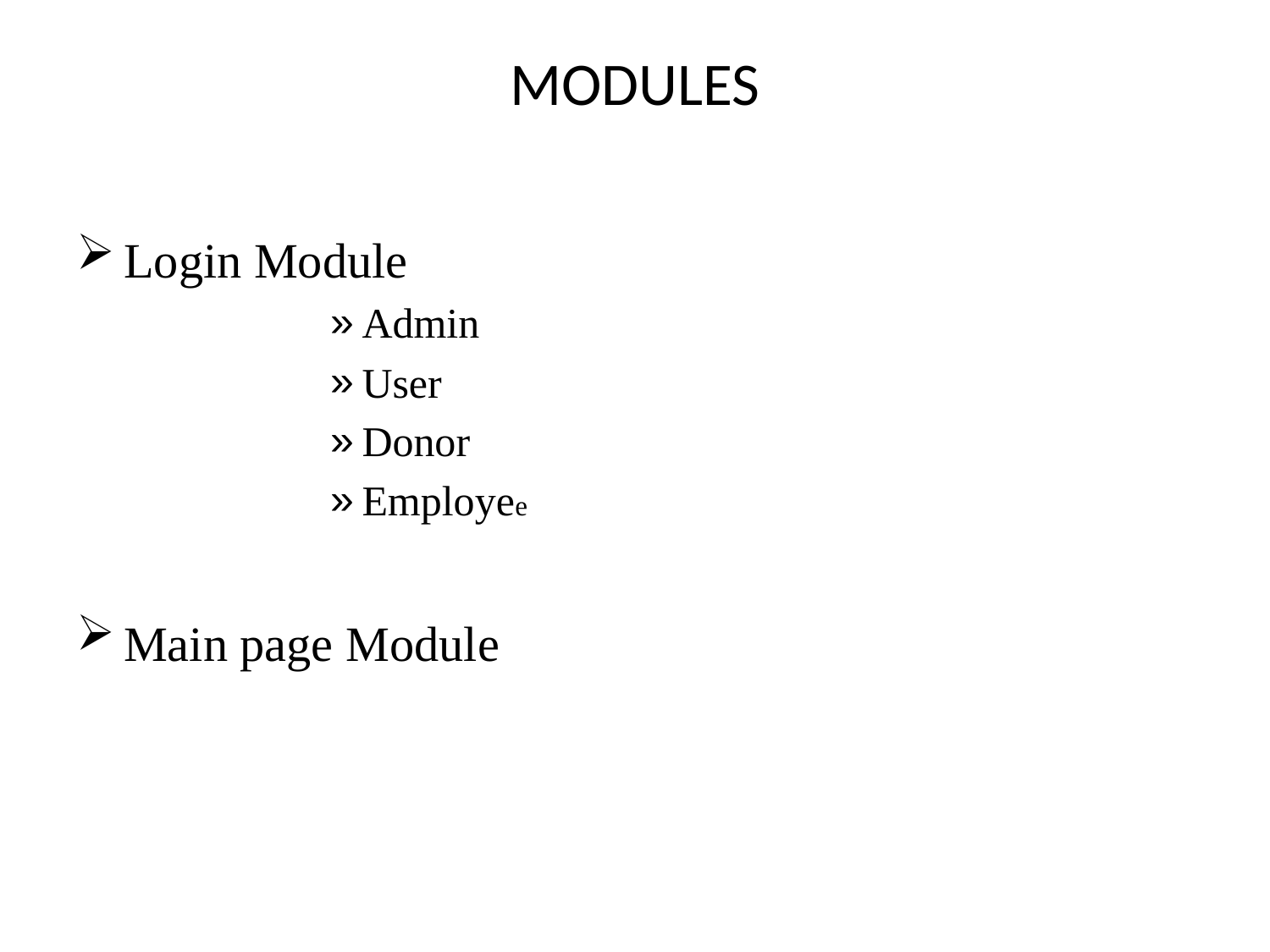

# MODULES
Login Module
Admin
User
Donor
Employee

Main page Module